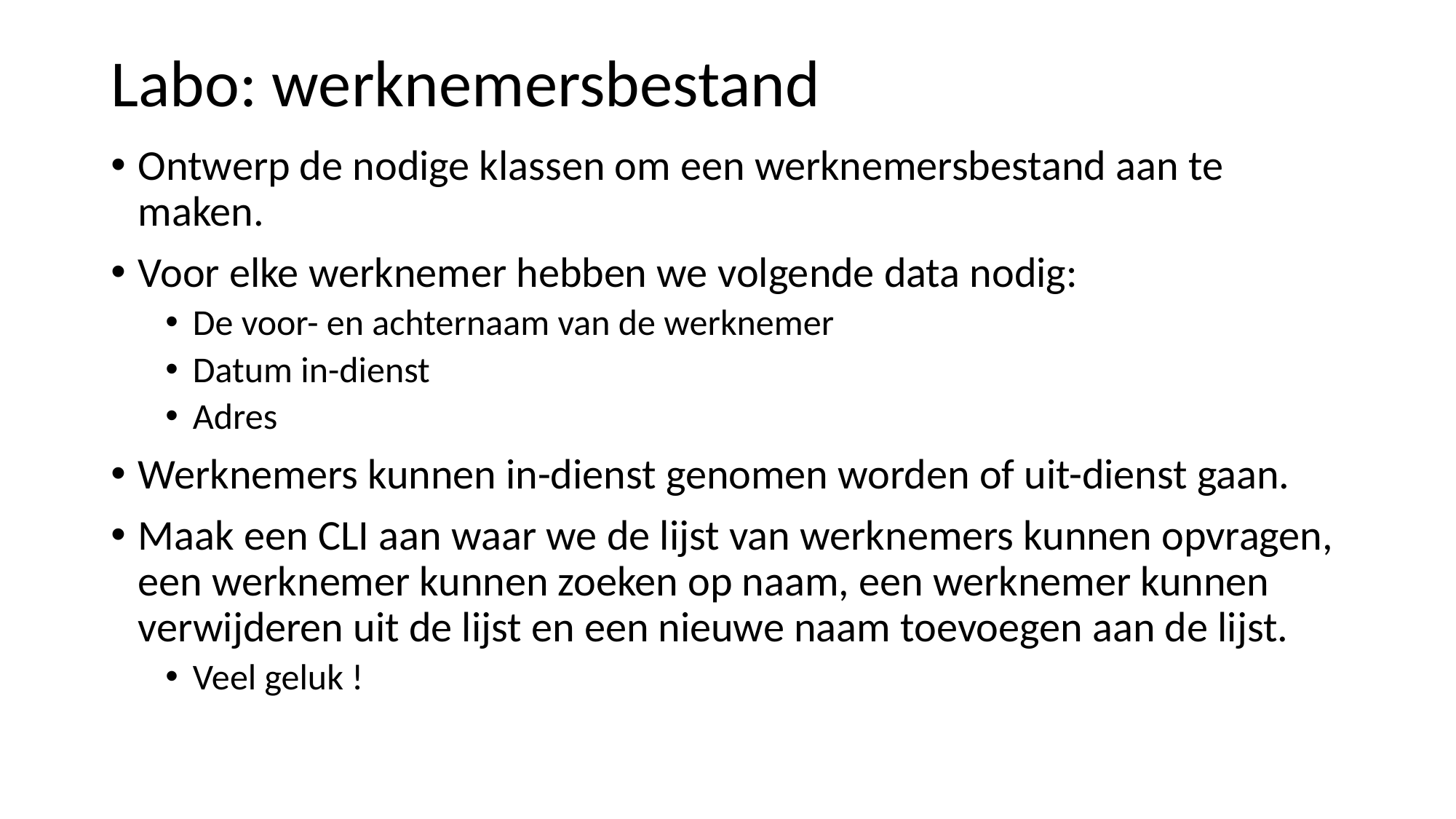

# Labo: werknemersbestand
Ontwerp de nodige klassen om een werknemersbestand aan te maken.
Voor elke werknemer hebben we volgende data nodig:
De voor- en achternaam van de werknemer
Datum in-dienst
Adres
Werknemers kunnen in-dienst genomen worden of uit-dienst gaan.
Maak een CLI aan waar we de lijst van werknemers kunnen opvragen, een werknemer kunnen zoeken op naam, een werknemer kunnen verwijderen uit de lijst en een nieuwe naam toevoegen aan de lijst.
Veel geluk !